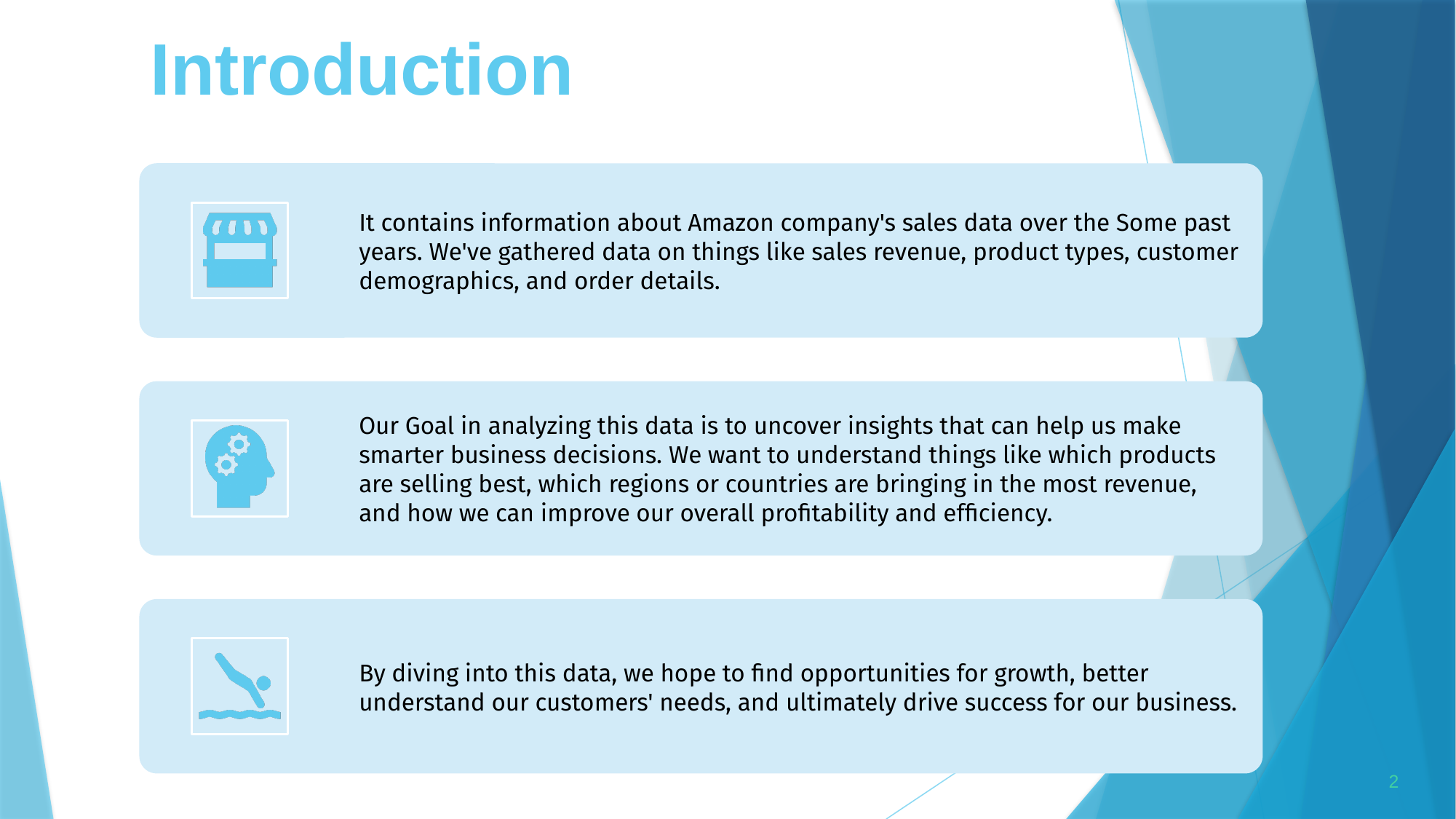

# Introduction
It contains information about Amazon company's sales data over the Some past years. We've gathered data on things like sales revenue, product types, customer demographics, and order details.
Our Goal in analyzing this data is to uncover insights that can help us make smarter business decisions. We want to understand things like which products are selling best, which regions or countries are bringing in the most revenue, and how we can improve our overall profitability and efficiency.
By diving into this data, we hope to find opportunities for growth, better understand our customers' needs, and ultimately drive success for our business.
2